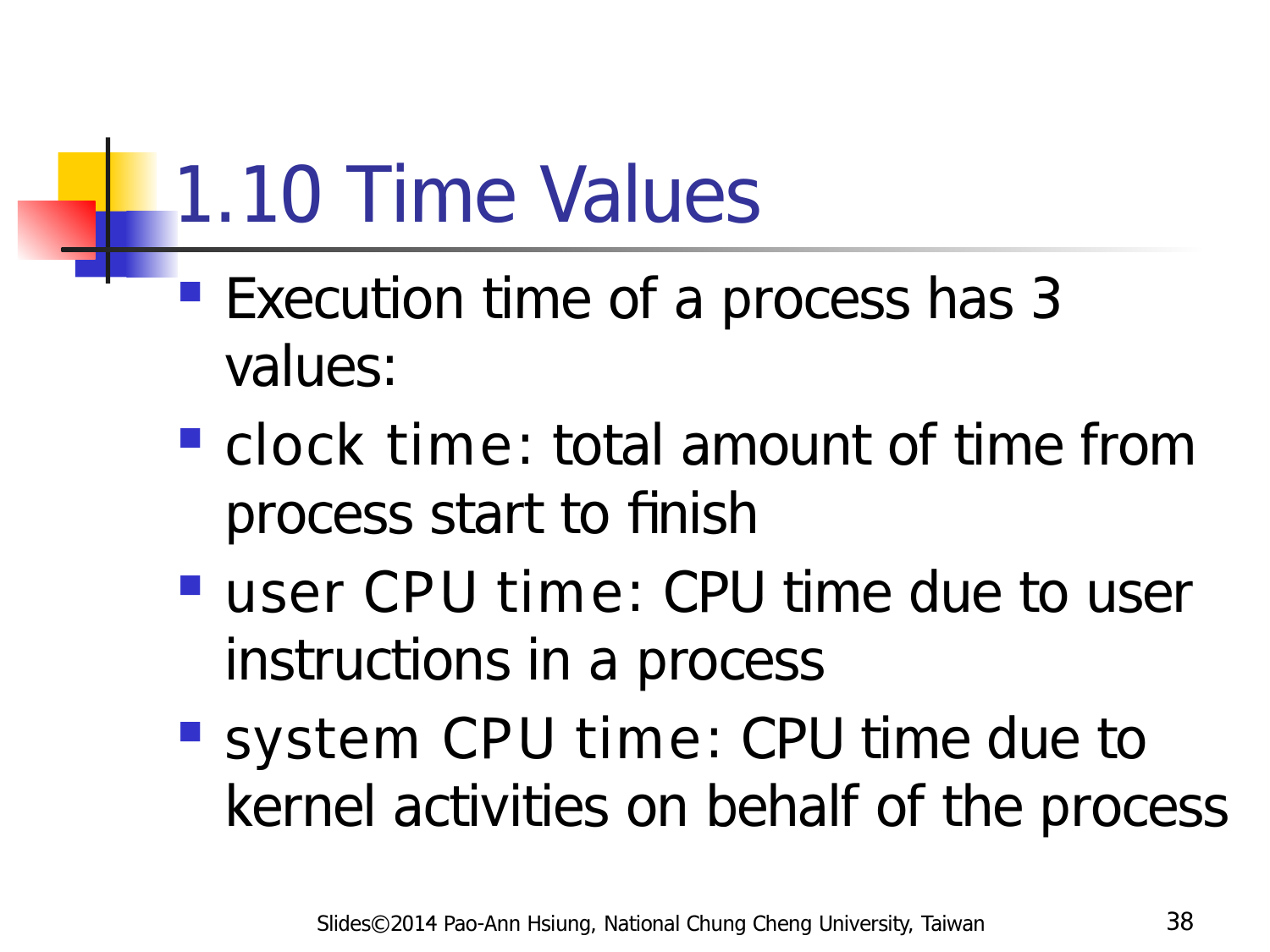

# 1.10 Time Values
Execution time of a process has 3 values:
clock time: total amount of time from process start to finish
user CPU time: CPU time due to user instructions in a process
system CPU time: CPU time due to kernel activities on behalf of the process
Slides©2014 Pao-Ann Hsiung, National Chung Cheng University, Taiwan
38